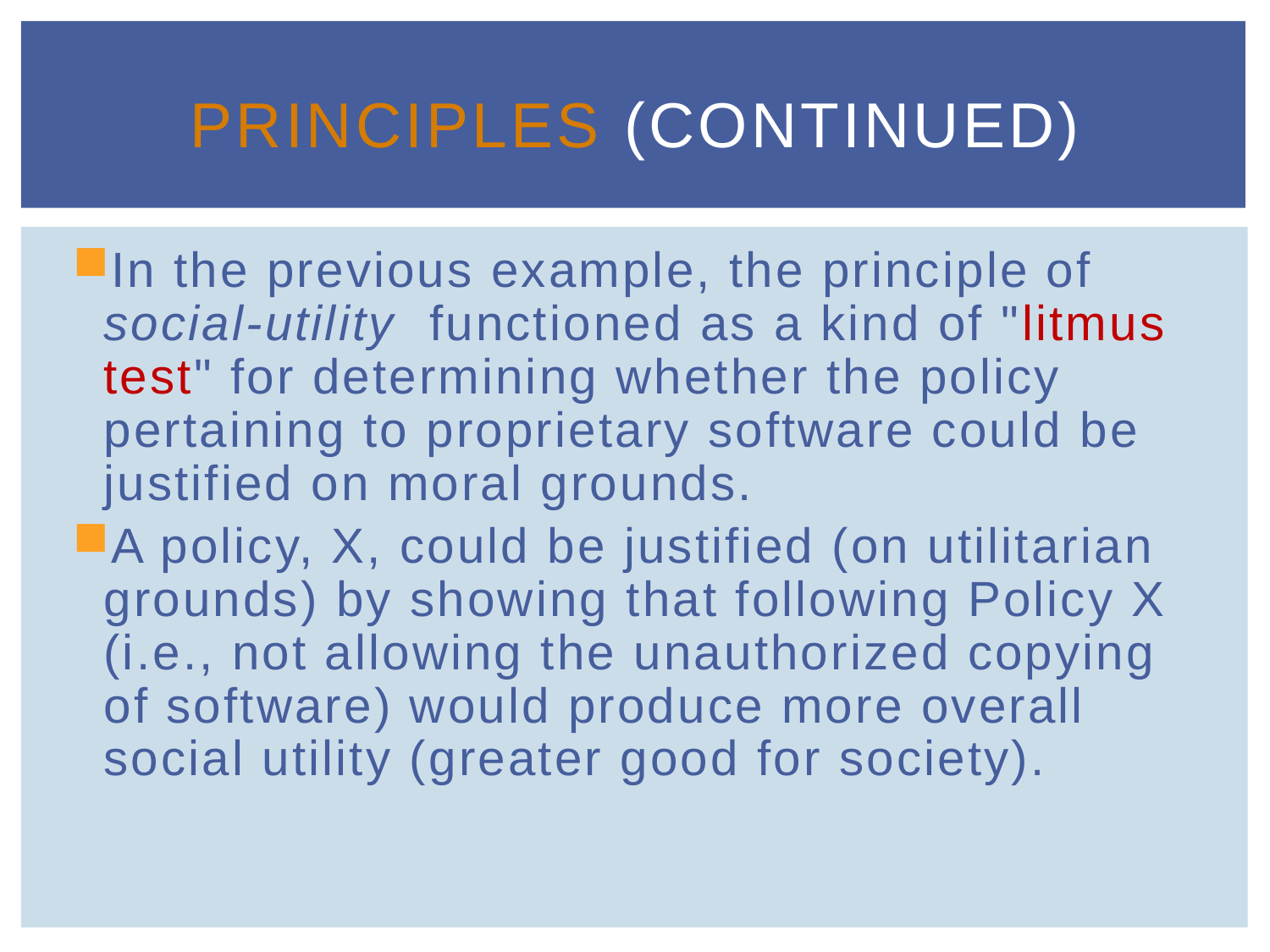

# Principles (continued)
In the previous example, the principle of  social-utility  functioned as a kind of "litmus test" for determining whether the policy pertaining to proprietary software could be justified on moral grounds.
A policy, X, could be justified (on utilitarian grounds) by showing that following Policy X (i.e., not allowing the unauthorized copying of software) would produce more overall social utility (greater good for society).